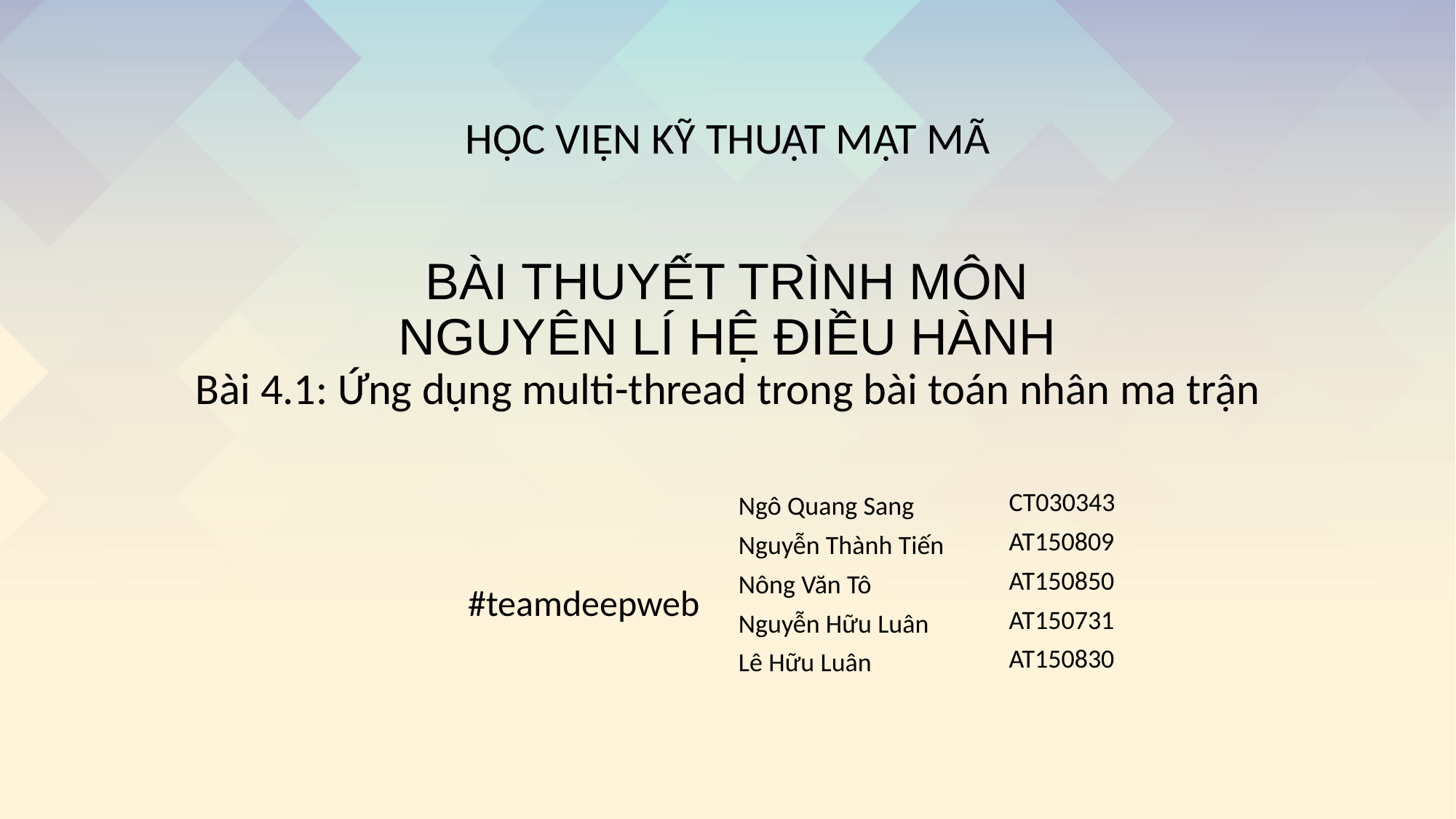

# HỌC VIỆN KỸ THUẬT MẬT MÃ BÀI THUYẾT TRÌNH MÔN NGUYÊN LÍ HỆ ĐIỀU HÀNH Bài 4.1: Ứng dụng multi-thread trong bài toán nhân ma trận
CT030343
AT150809
AT150850
AT150731
AT150830
#teamdeepweb
Ngô Quang Sang
Nguyễn Thành Tiến
Nông Văn Tô
Nguyễn Hữu Luân
Lê Hữu Luân